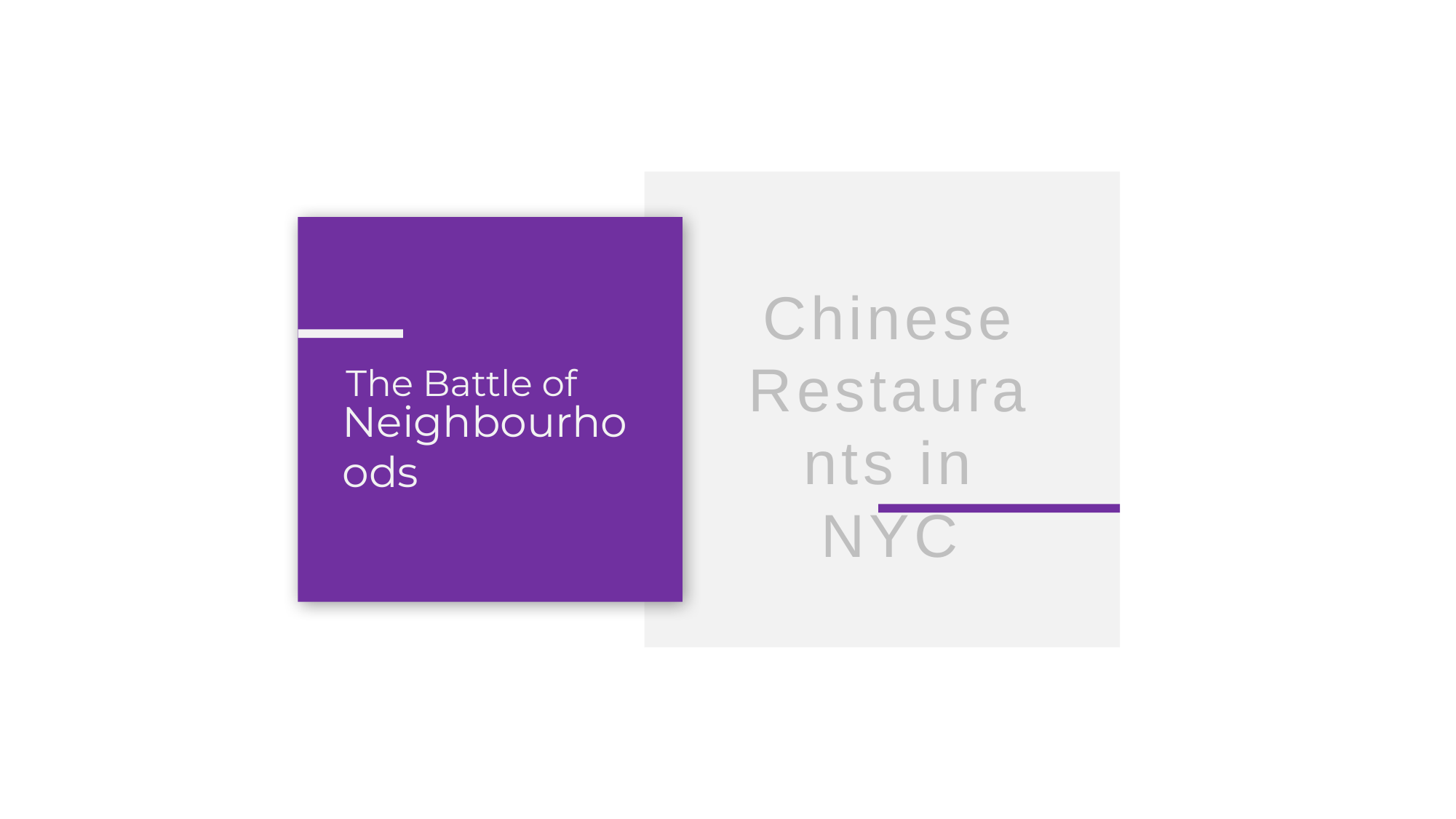

Chinese Restaurants in NYC

The Battle of
Neighbourhoods